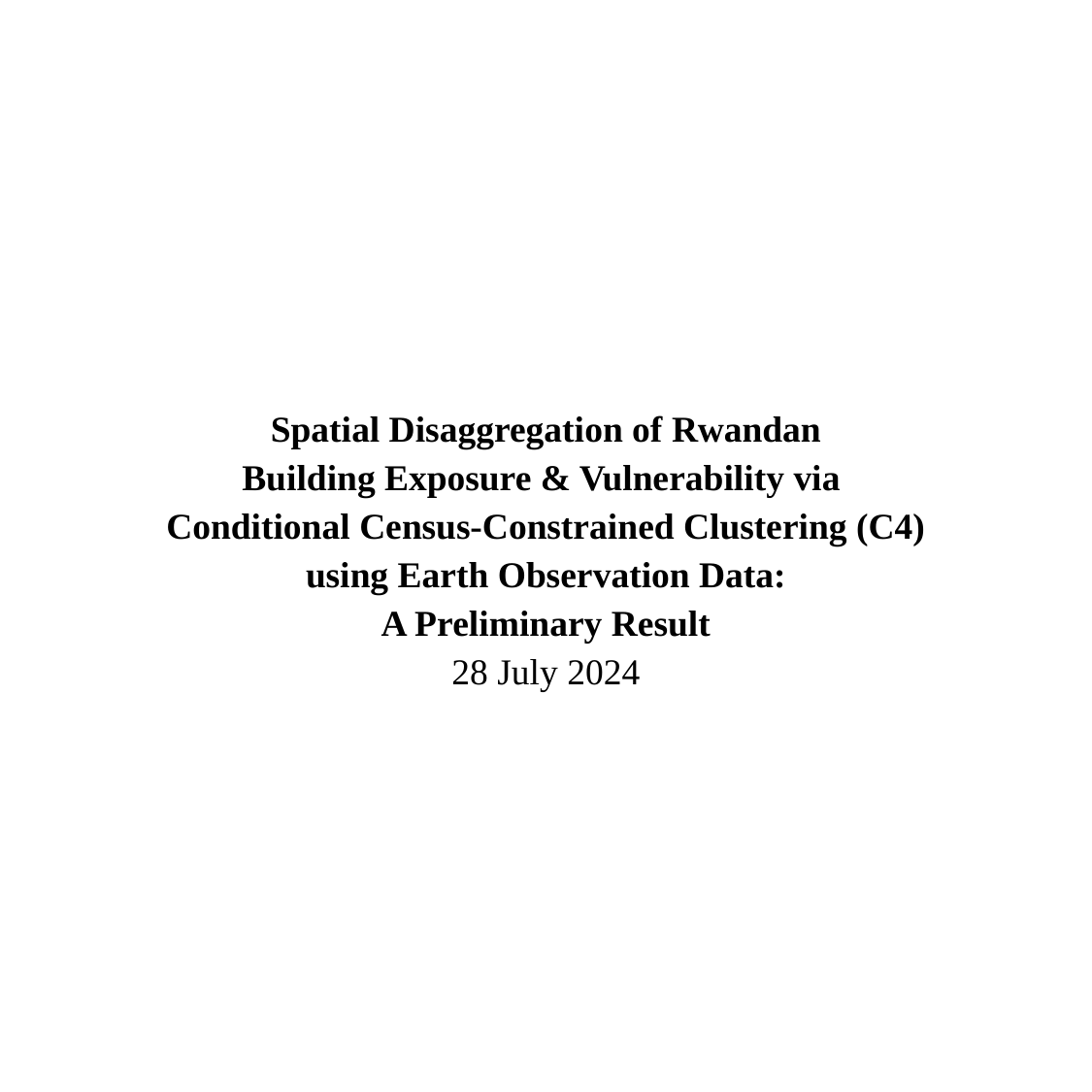

Spatial Disaggregation of Rwandan
Building Exposure & Vulnerability via
Conditional Census-Constrained Clustering (C4)
using Earth Observation Data:
A Preliminary Result
28 July 2024